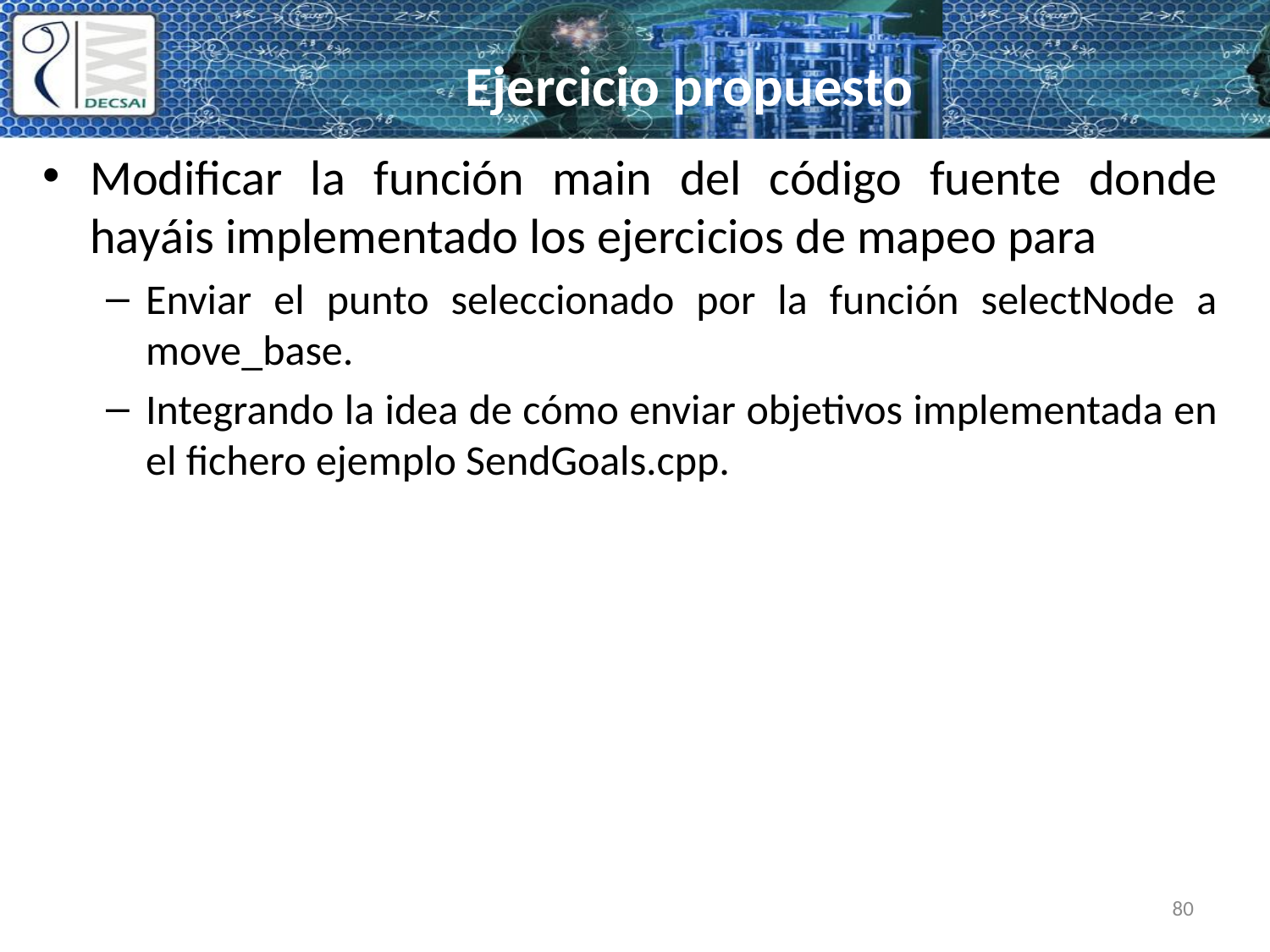

# Ejercicio propuesto
Modificar la función main del código fuente donde hayáis implementado los ejercicios de mapeo para
Enviar el punto seleccionado por la función selectNode a move_base.
Integrando la idea de cómo enviar objetivos implementada en el fichero ejemplo SendGoals.cpp.

80